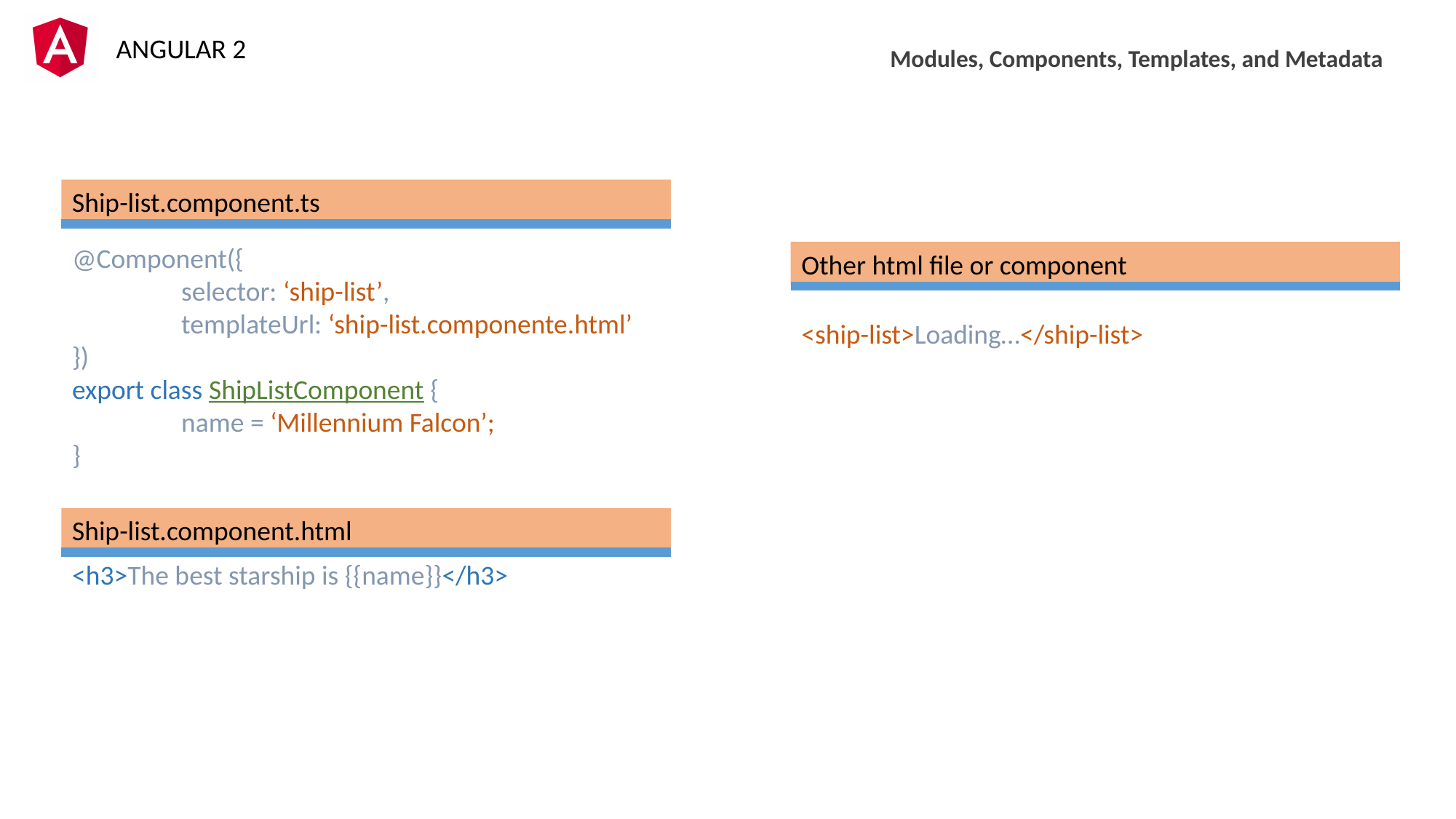

Modules, Components, Templates, and Metadata
Ship-list.component.ts
@Component({
	selector: ‘ship-list’,
	templateUrl: ‘ship-list.componente.html’
})
export class ShipListComponent {
	name = ‘Millennium Falcon’;
}

Other html file or component
<ship-list>Loading…</ship-list>
Ship-list.component.html
<h3>The best starship is {{name}}</h3>